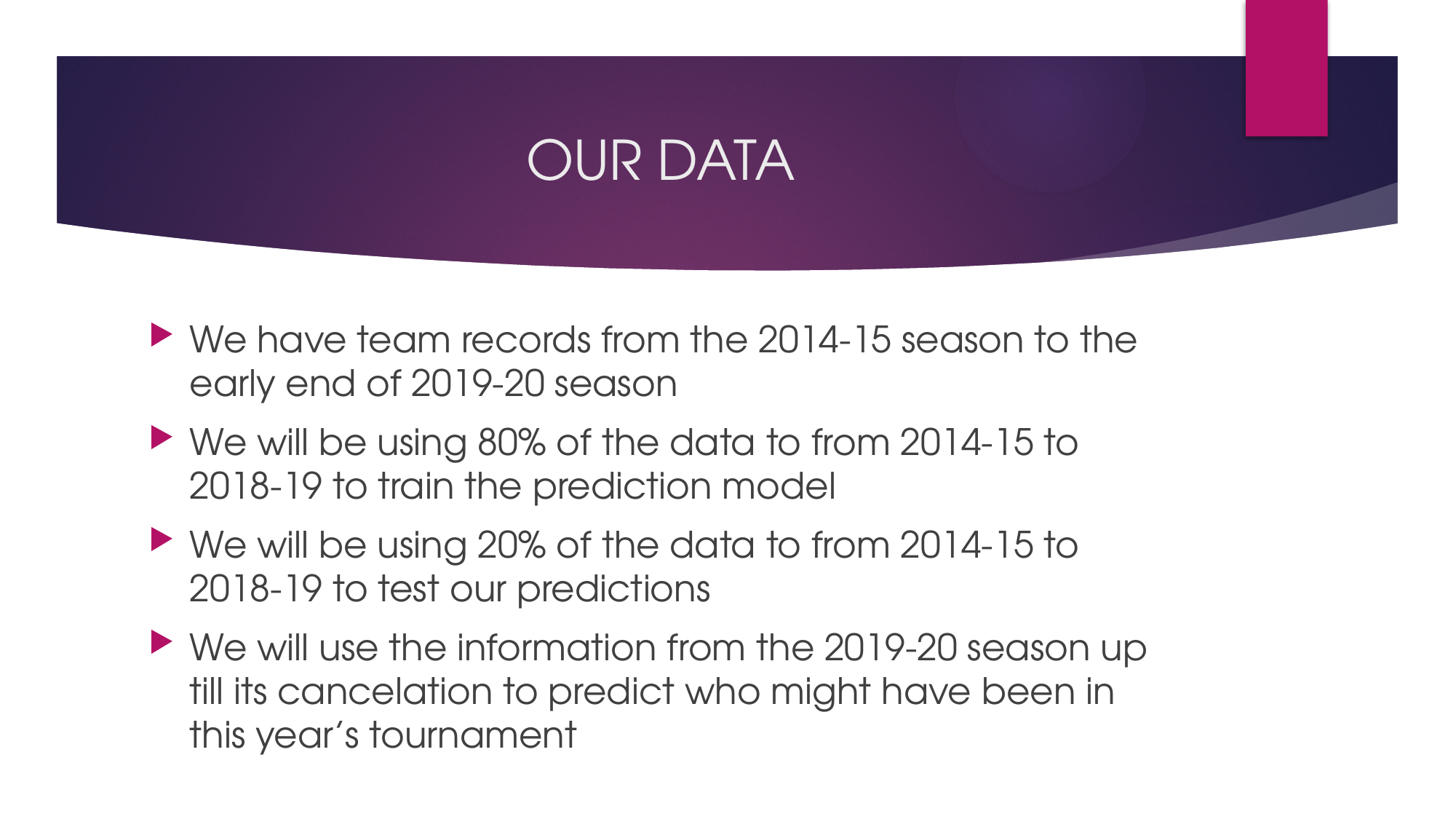

# OUR DATA
We have team records from the 2014-15 season to the early end of 2019-20 season
We will be using 80% of the data to from 2014-15 to 2018-19 to train the prediction model
We will be using 20% of the data to from 2014-15 to 2018-19 to test our predictions
We will use the information from the 2019-20 season up till its cancelation to predict who might have been in this year’s tournament